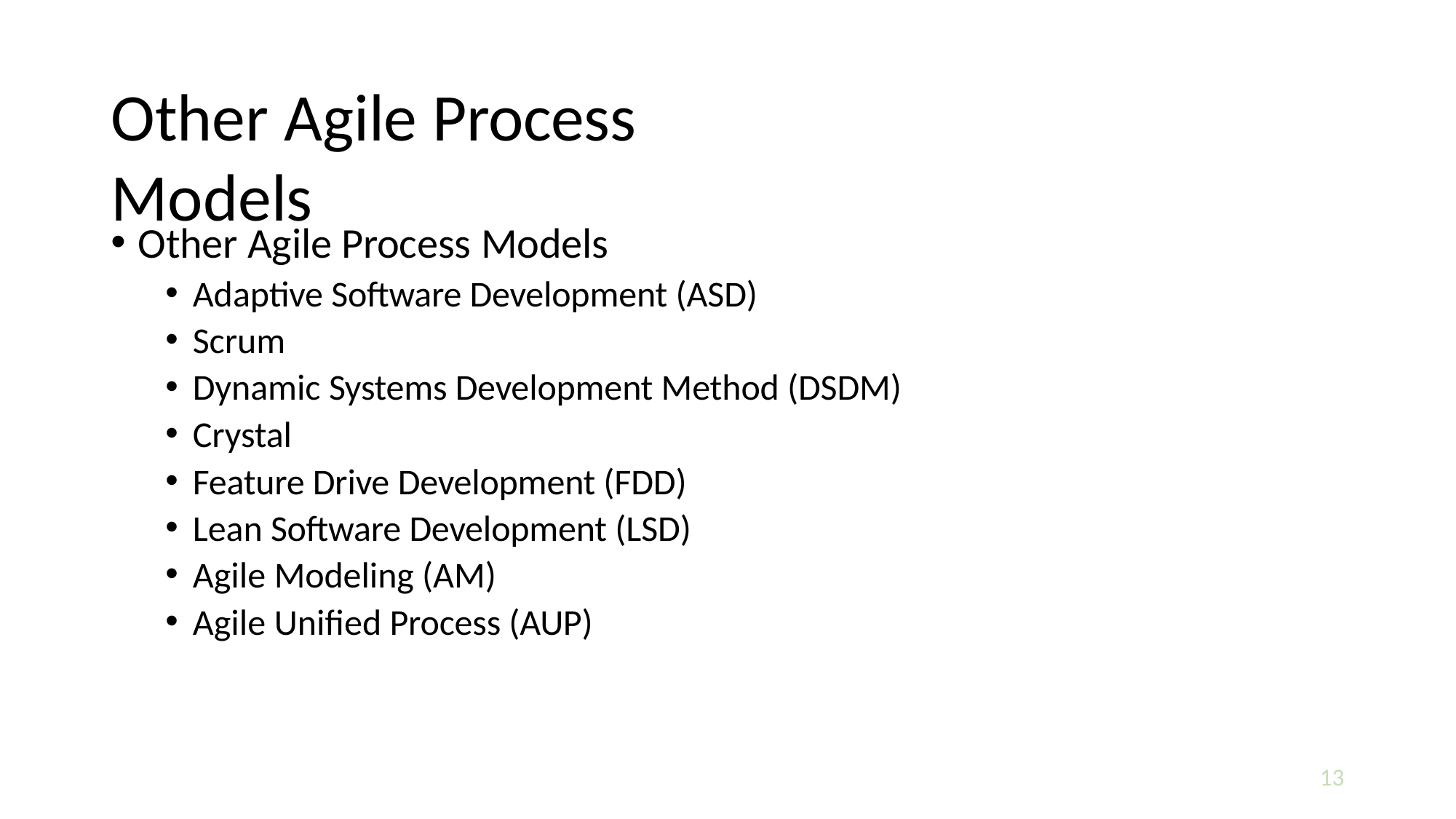

# Other Agile Process Models
Other Agile Process Models
Adaptive Software Development (ASD)
Scrum
Dynamic Systems Development Method (DSDM)
Crystal
Feature Drive Development (FDD)
Lean Software Development (LSD)
Agile Modeling (AM)
Agile Unified Process (AUP)
13